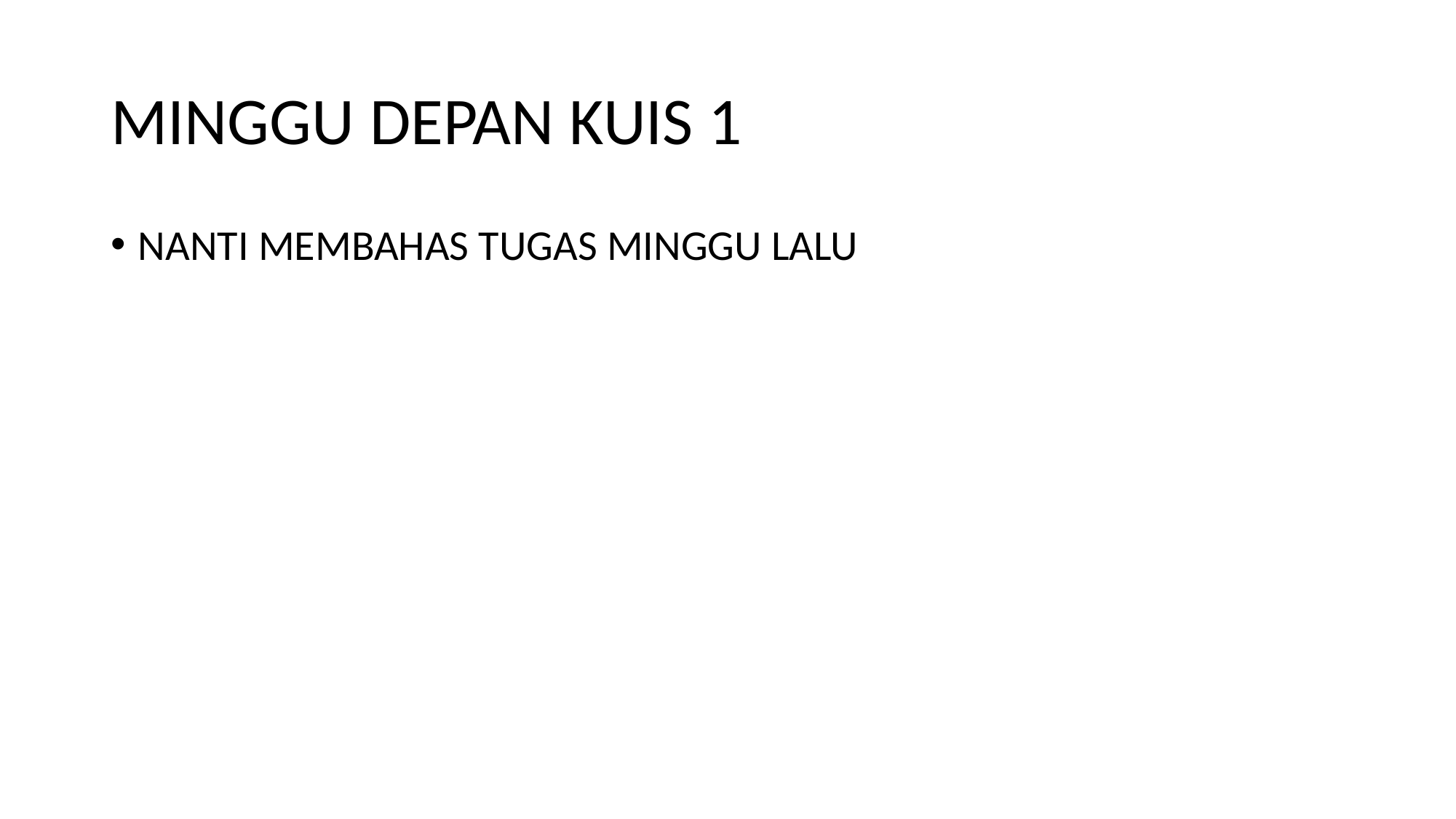

# MINGGU DEPAN KUIS 1
NANTI MEMBAHAS TUGAS MINGGU LALU